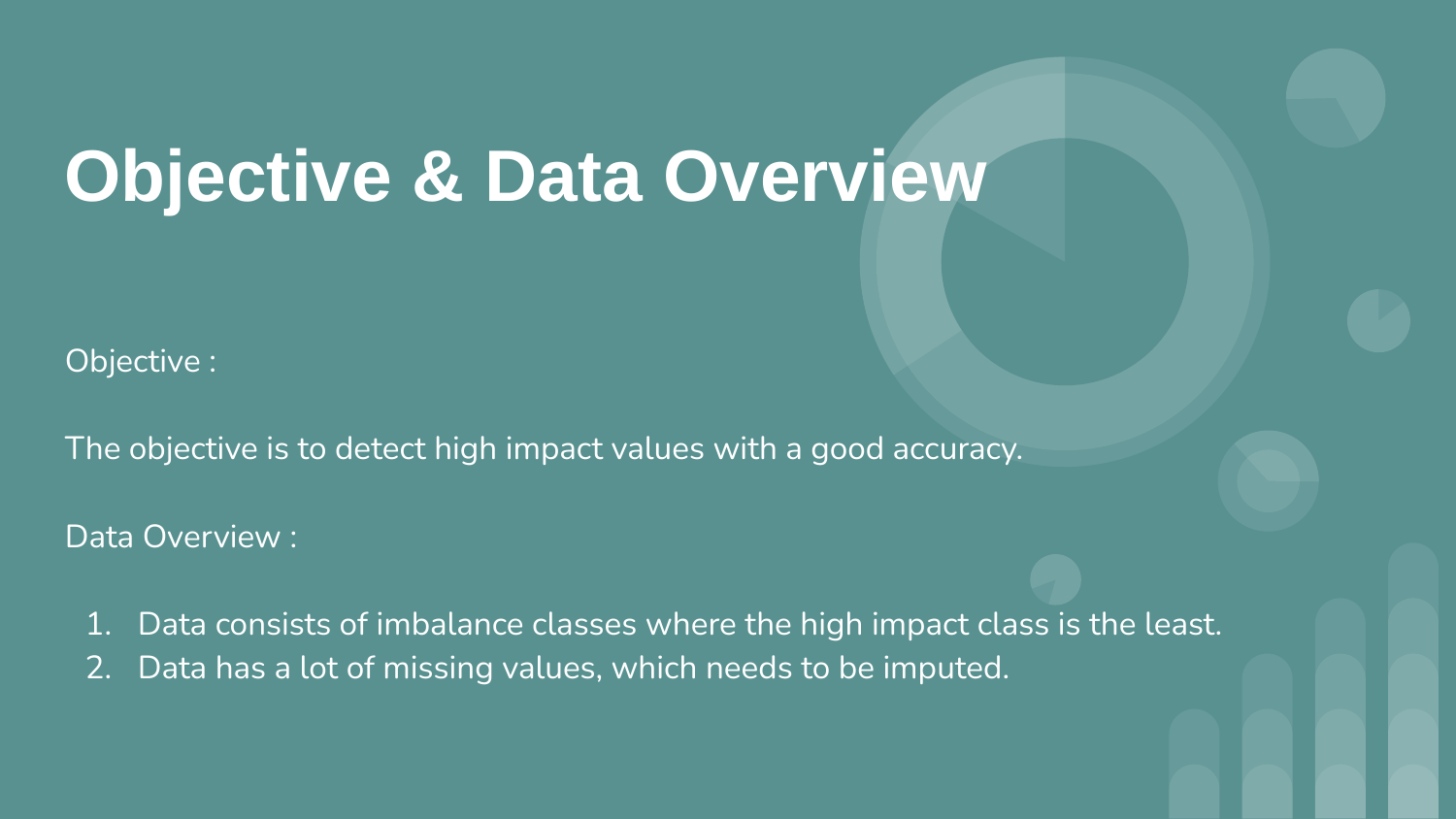

# Objective & Data Overview
Objective :

The objective is to detect high impact values with a good accuracy.

Data Overview :

Data consists of imbalance classes where the high impact class is the least.
Data has a lot of missing values, which needs to be imputed.